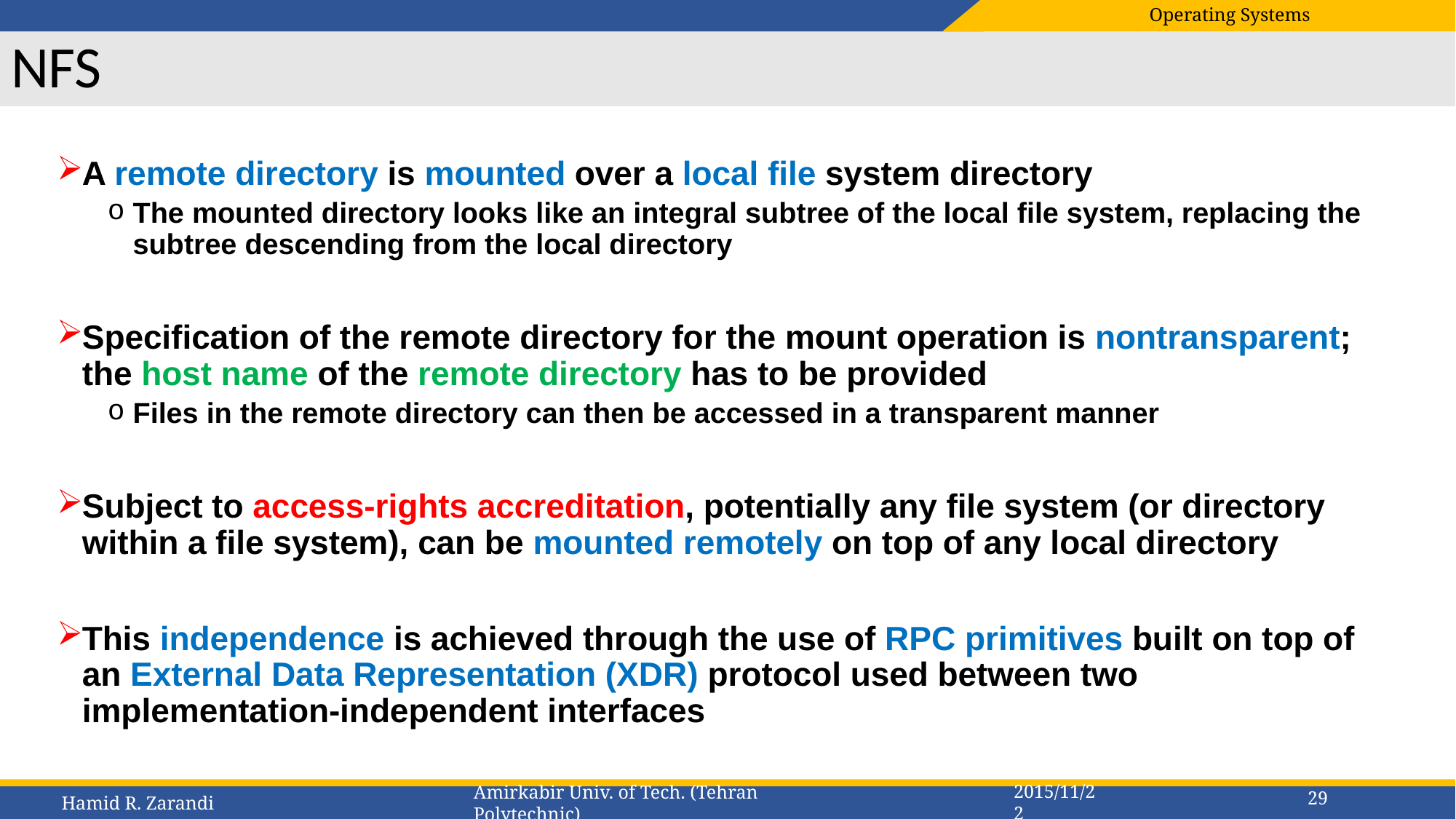

# NFS
A remote directory is mounted over a local file system directory
The mounted directory looks like an integral subtree of the local file system, replacing the subtree descending from the local directory

Specification of the remote directory for the mount operation is nontransparent; the host name of the remote directory has to be provided
Files in the remote directory can then be accessed in a transparent manner

Subject to access-rights accreditation, potentially any file system (or directory within a file system), can be mounted remotely on top of any local directory

This independence is achieved through the use of RPC primitives built on top of an External Data Representation (XDR) protocol used between two implementation-independent interfaces